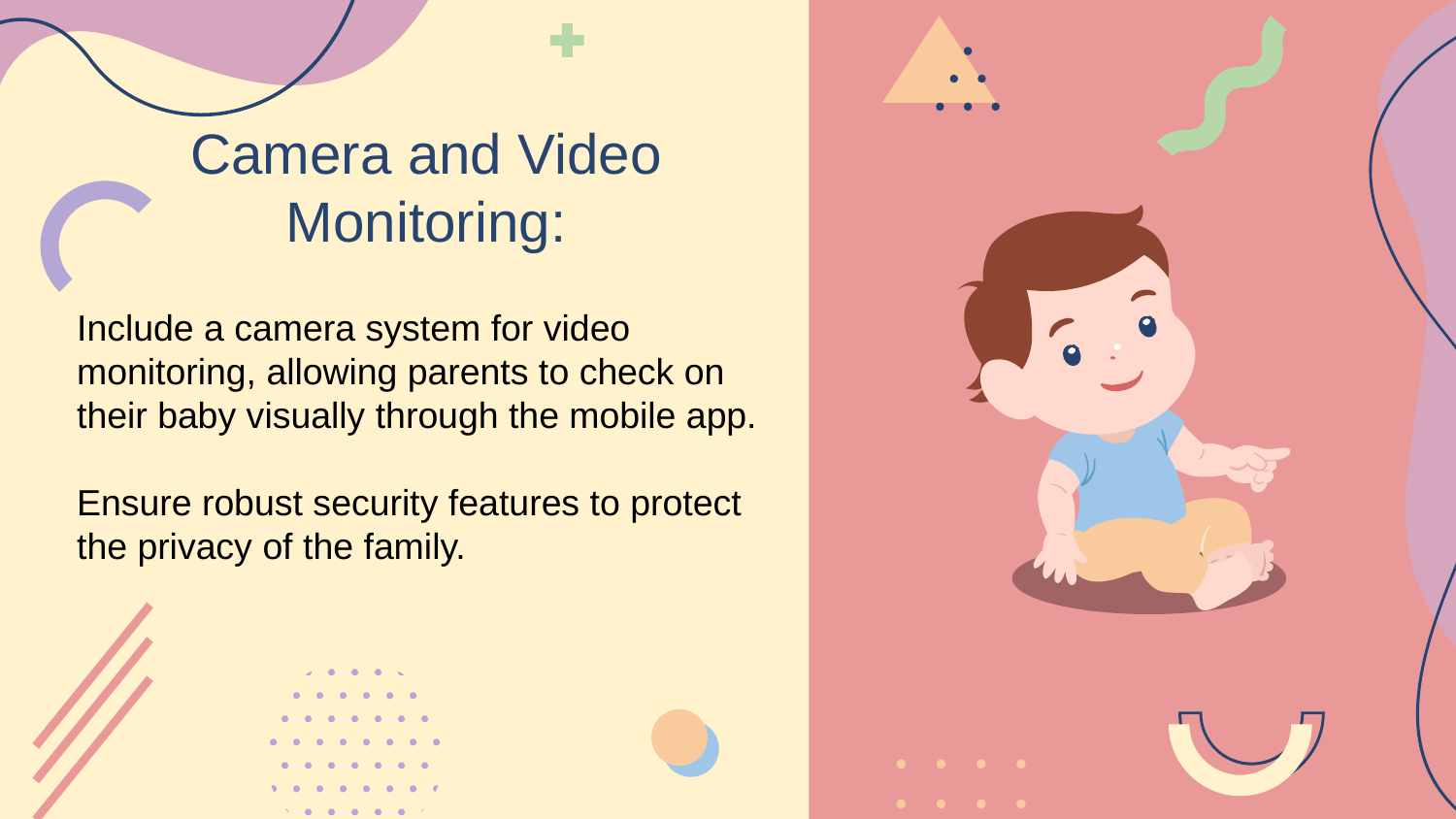

# Camera and Video Monitoring:

Include a camera system for video monitoring, allowing parents to check on their baby visually through the mobile app.

Ensure robust security features to protect the privacy of the family.